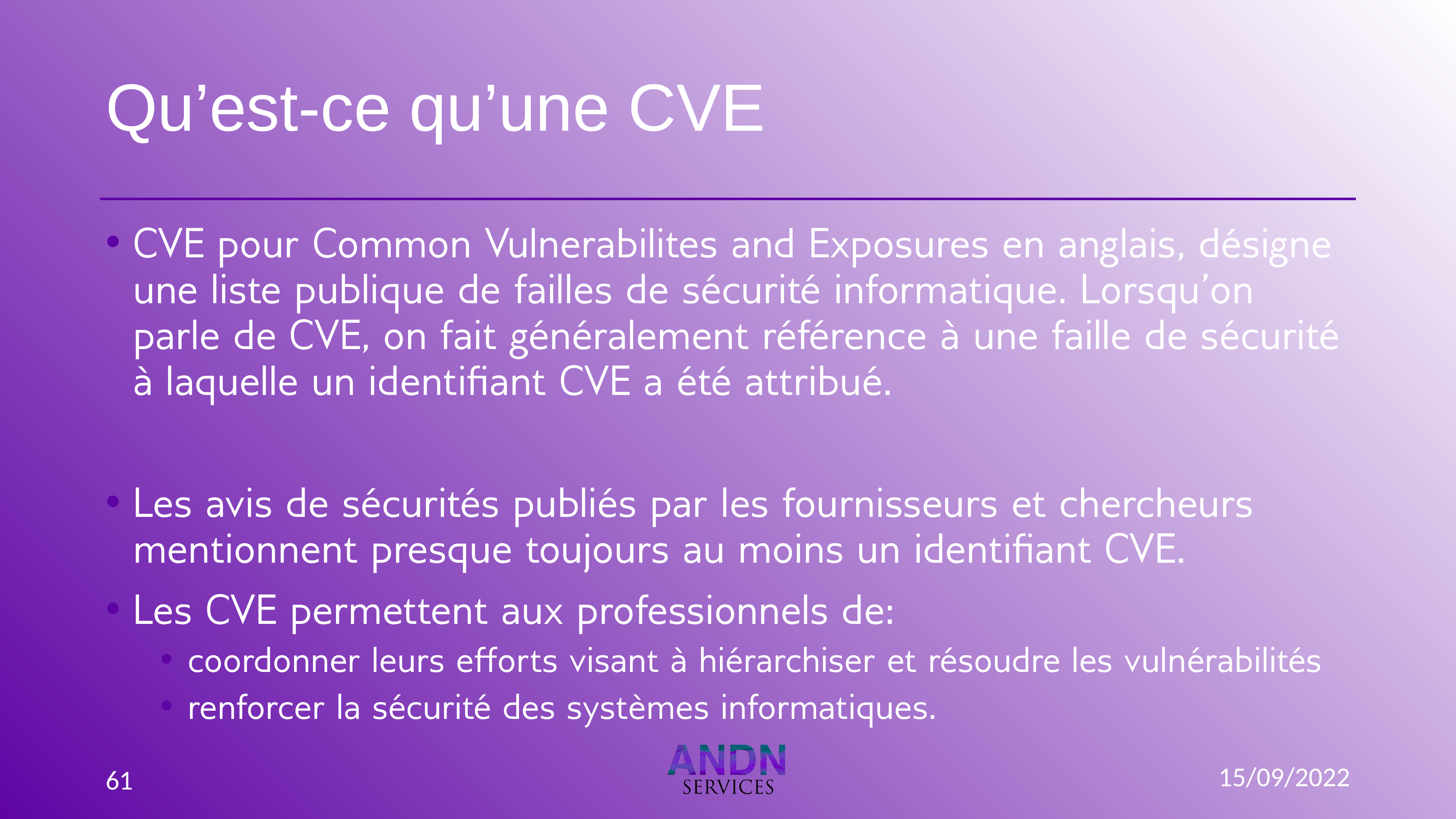

# Qu’est-ce qu’une CVE
CVE pour Common Vulnerabilites and Exposures en anglais, désigne une liste publique de failles de sécurité informatique. Lorsqu’on parle de CVE, on fait généralement référence à une faille de sécurité à laquelle un identifiant CVE a été attribué.

Les avis de sécurités publiés par les fournisseurs et chercheurs mentionnent presque toujours au moins un identifiant CVE.
Les CVE permettent aux professionnels de:
coordonner leurs efforts visant à hiérarchiser et résoudre les vulnérabilités
renforcer la sécurité des systèmes informatiques.
15/09/2022
61